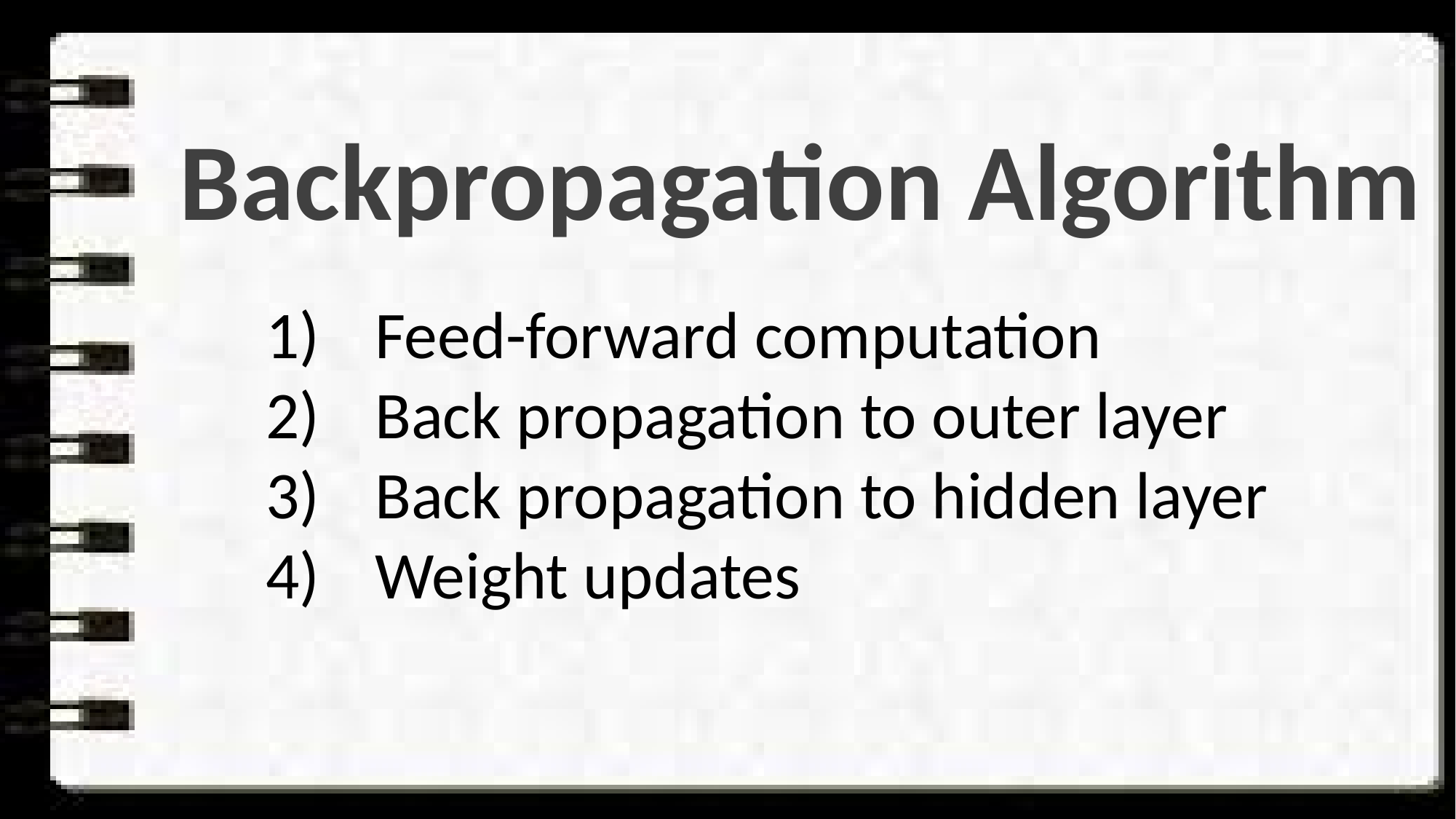

Backpropagation Algorithm
Feed-forward computation
Back propagation to outer layer
Back propagation to hidden layer
Weight updates